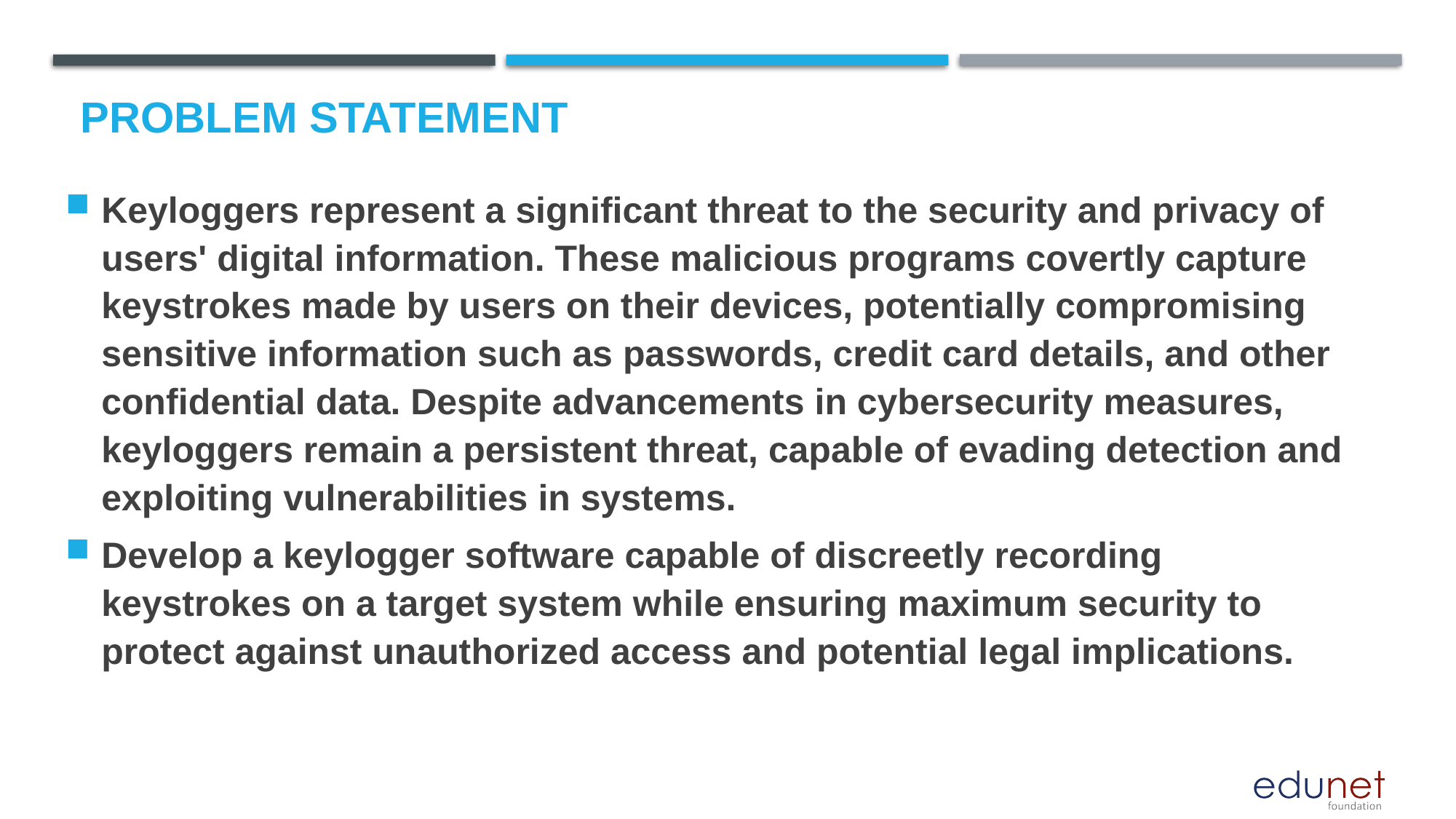

# Problem Statement
Keyloggers represent a significant threat to the security and privacy of users' digital information. These malicious programs covertly capture keystrokes made by users on their devices, potentially compromising sensitive information such as passwords, credit card details, and other confidential data. Despite advancements in cybersecurity measures, keyloggers remain a persistent threat, capable of evading detection and exploiting vulnerabilities in systems.
Develop a keylogger software capable of discreetly recording keystrokes on a target system while ensuring maximum security to protect against unauthorized access and potential legal implications.